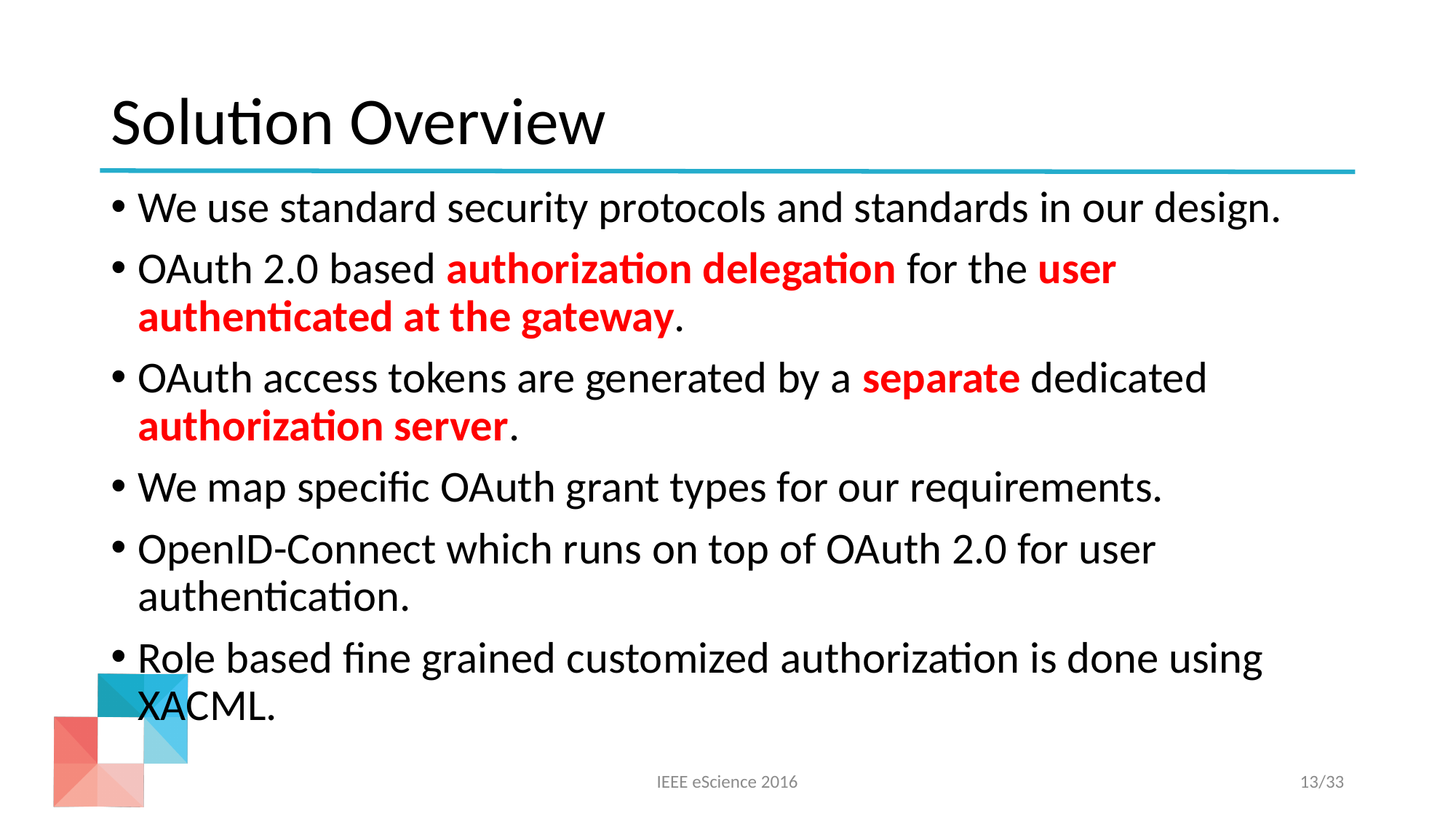

# Solution Overview
We use standard security protocols and standards in our design.
OAuth 2.0 based authorization delegation for the user authenticated at the gateway.
OAuth access tokens are generated by a separate dedicated authorization server.
We map specific OAuth grant types for our requirements.
OpenID-Connect which runs on top of OAuth 2.0 for user authentication.
Role based fine grained customized authorization is done using XACML.
IEEE eScience 2016
13/33